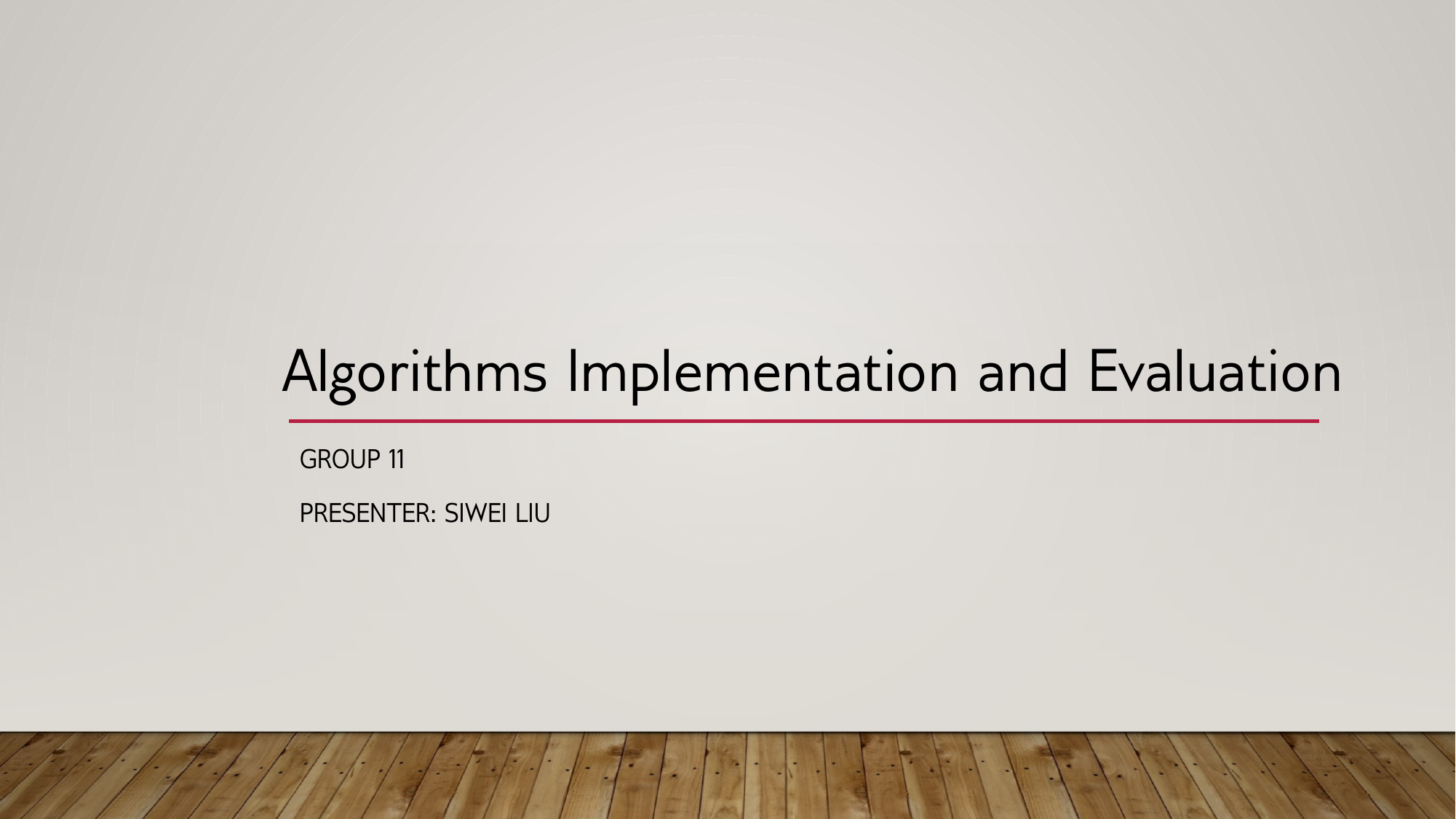

Algorithms Implementation and Evaluation
  Group 11
  Presenter: SIWEI LIU